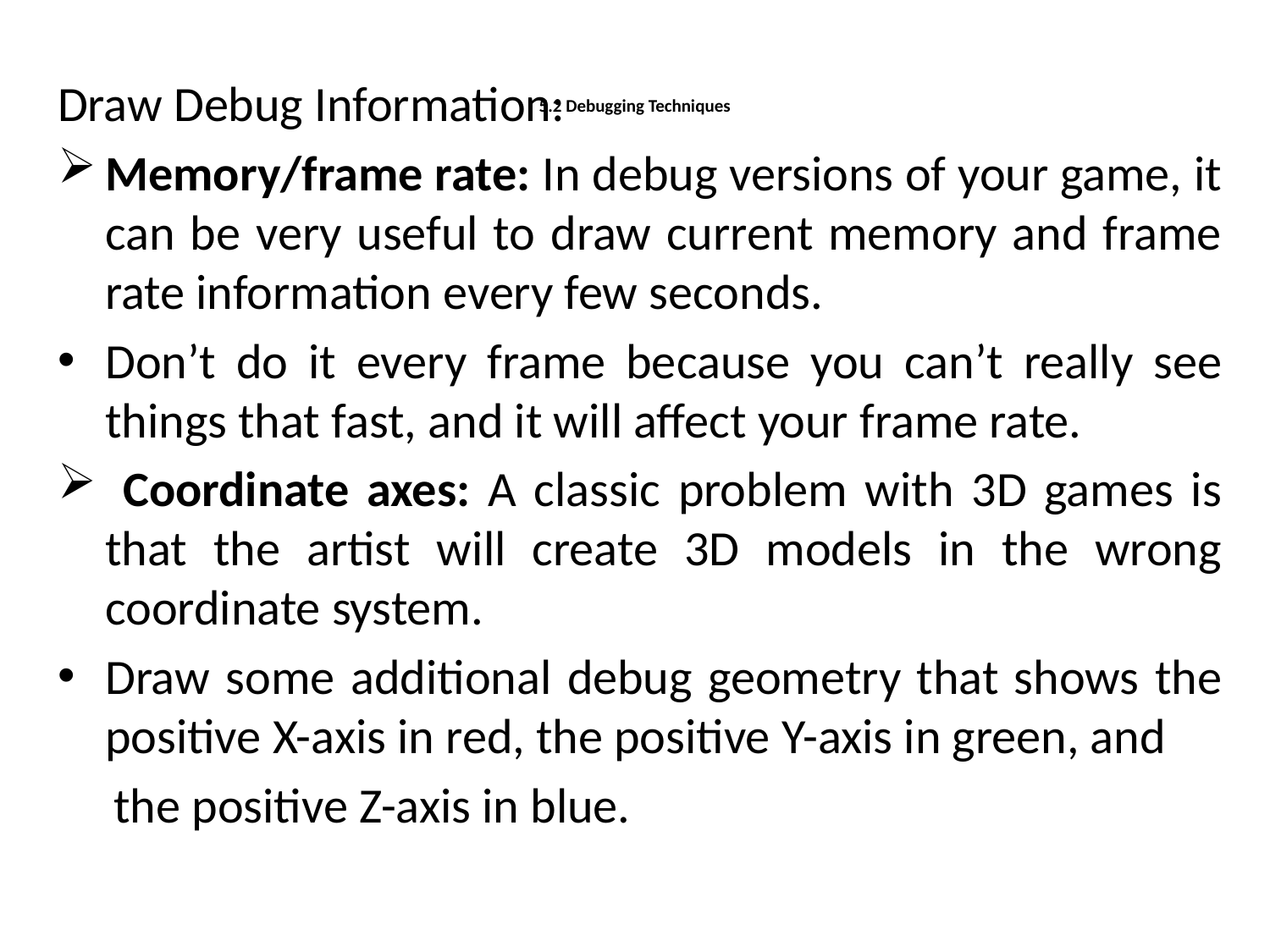

Draw Debug Information:
Memory/frame rate: In debug versions of your game, it can be very useful to draw current memory and frame rate information every few seconds.
Don’t do it every frame because you can’t really see things that fast, and it will affect your frame rate.
 Coordinate axes: A classic problem with 3D games is that the artist will create 3D models in the wrong coordinate system.
Draw some additional debug geometry that shows the positive X-axis in red, the positive Y-axis in green, and
     the positive Z-axis in blue.
# 5.2 Debugging Techniques